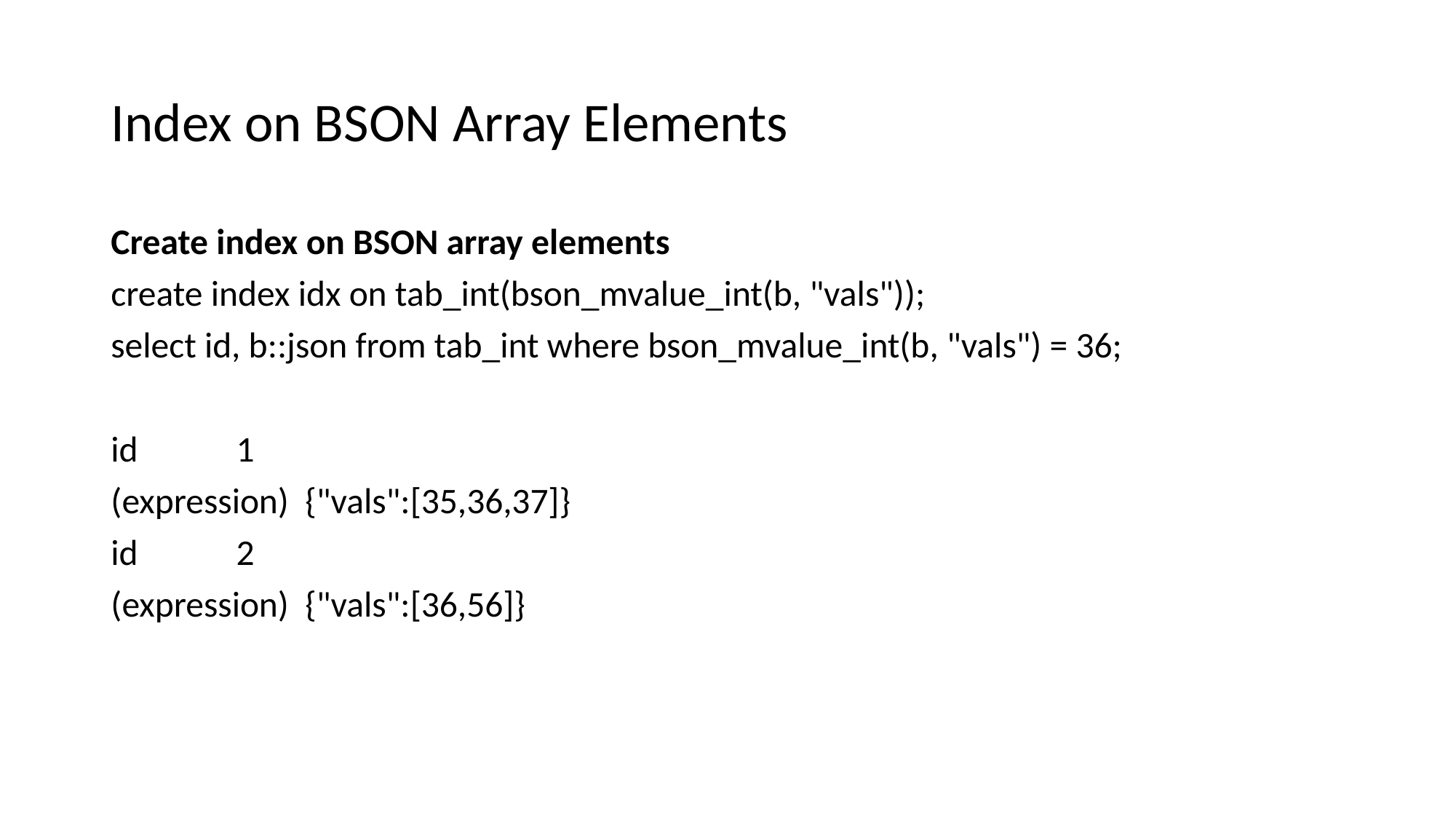

# Index on BSON Array Elements
Create index on BSON array elements
create index idx on tab_int(bson_mvalue_int(b, "vals"));
select id, b::json from tab_int where bson_mvalue_int(b, "vals") = 36;

id            1
(expression)  {"vals":[35,36,37]}
id            2
(expression)  {"vals":[36,56]}